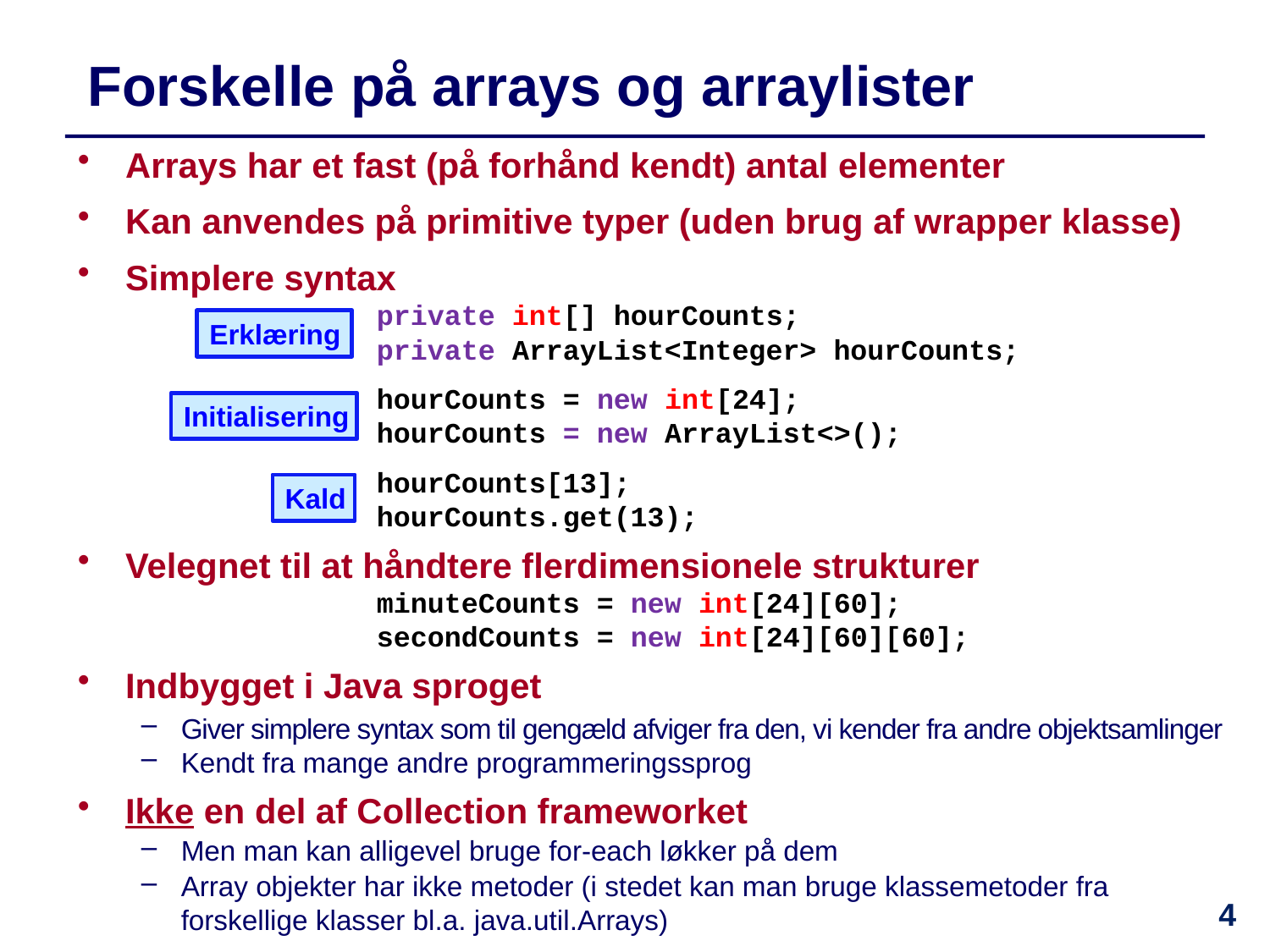

# Forskelle på arrays og arraylister
Arrays har et fast (på forhånd kendt) antal elementer
Kan anvendes på primitive typer (uden brug af wrapper klasse)
Simplere syntax
private int[] hourCounts;
private ArrayList<Integer> hourCounts;
hourCounts = new int[24];
hourCounts = new ArrayList<>();
hourCounts[13];
hourCounts.get(13);
Velegnet til at håndtere flerdimensionele strukturer
minuteCounts = new int[24][60];
secondCounts = new int[24][60][60];
Indbygget i Java sproget
Giver simplere syntax som til gengæld afviger fra den, vi kender fra andre objektsamlinger
Kendt fra mange andre programmeringssprog
Ikke en del af Collection frameworket
Men man kan alligevel bruge for-each løkker på dem
Array objekter har ikke metoder (i stedet kan man bruge klassemetoder fra forskellige klasser bl.a. java.util.Arrays)

Erklæring
Initialisering
Kald
4